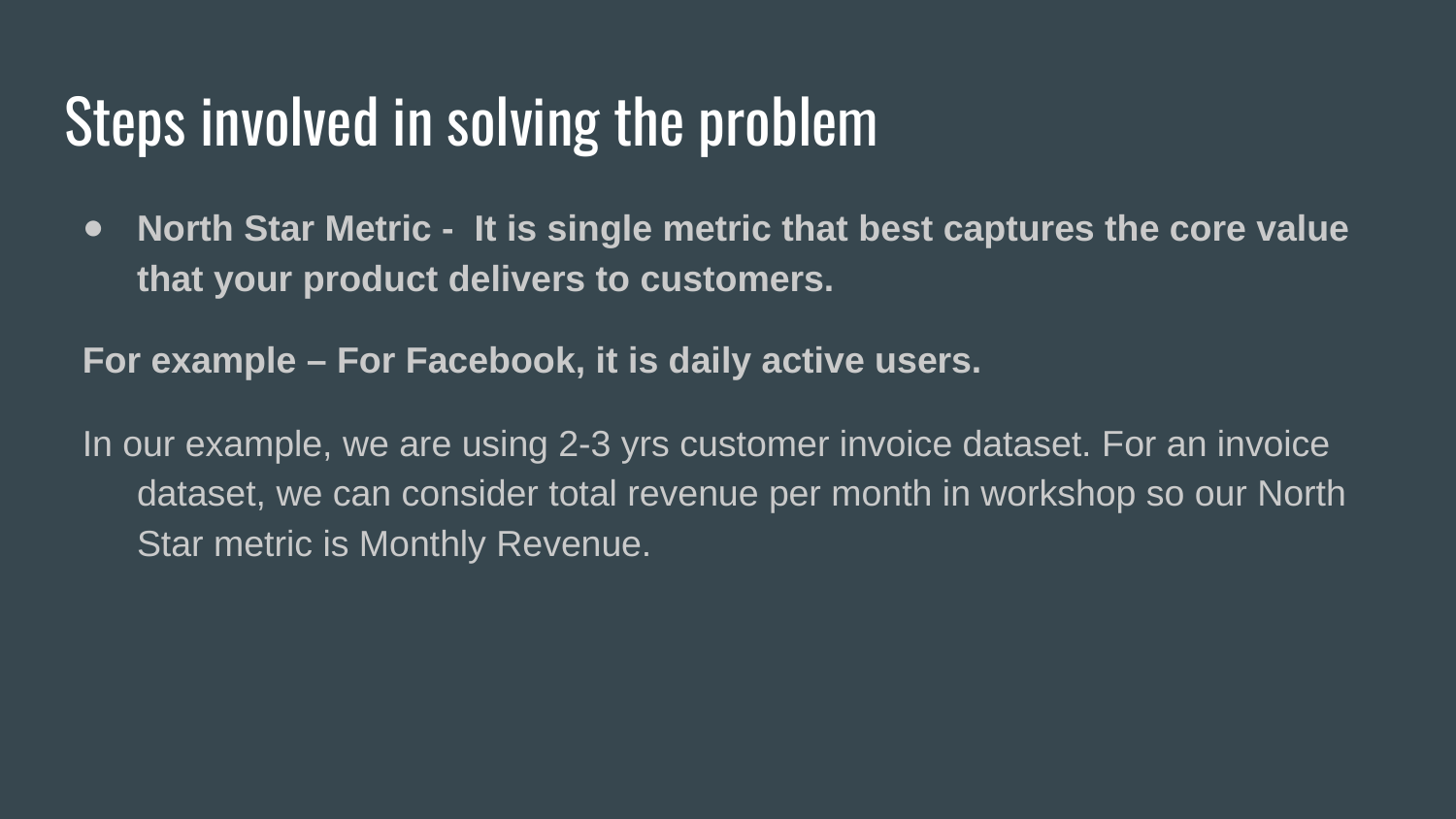

# Steps involved in solving the problem
North Star Metric -  It is single metric that best captures the core value that your product delivers to customers.
For example – For Facebook, it is daily active users.
In our example, we are using 2-3 yrs customer invoice dataset. For an invoice dataset, we can consider total revenue per month in workshop so our North Star metric is Monthly Revenue.